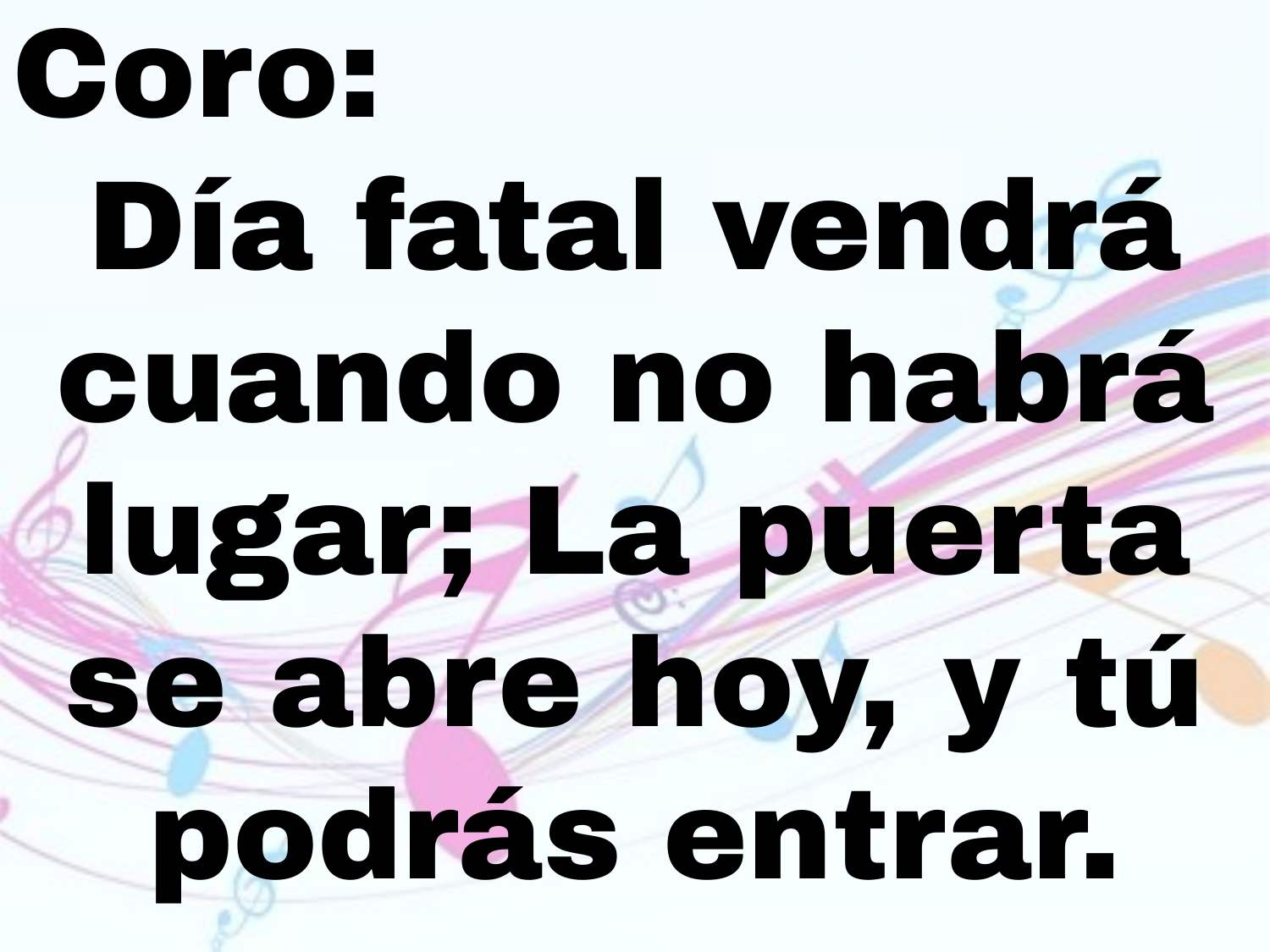

Coro:
Día fatal vendrá cuando no habrá lugar; La puerta se abre hoy, y tú podrás entrar.